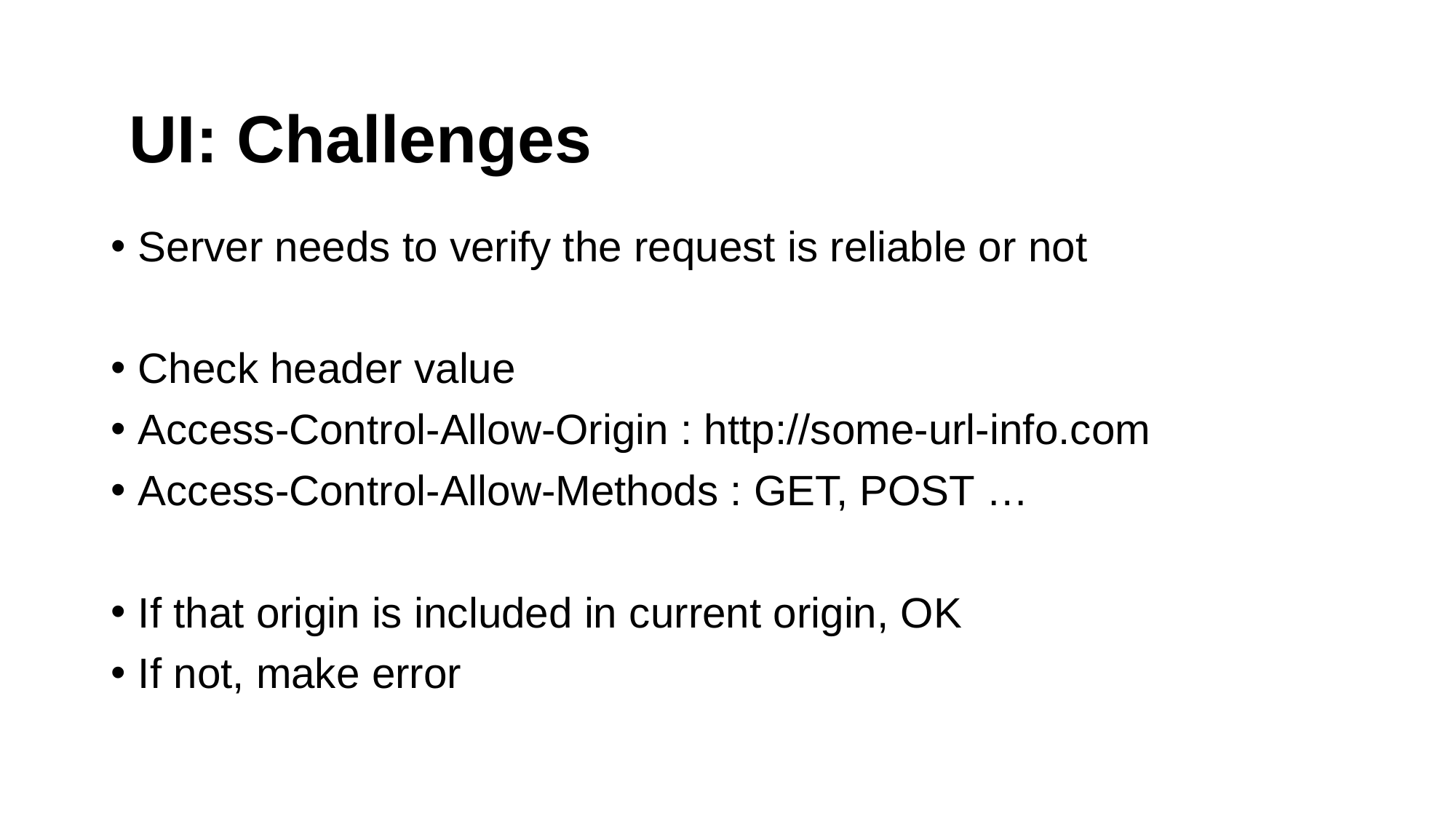

UI: Challenges
Server needs to verify the request is reliable or not

Check header value
Access-Control-Allow-Origin : http://some-url-info.com
Access-Control-Allow-Methods : GET, POST …

If that origin is included in current origin, OK
If not, make error